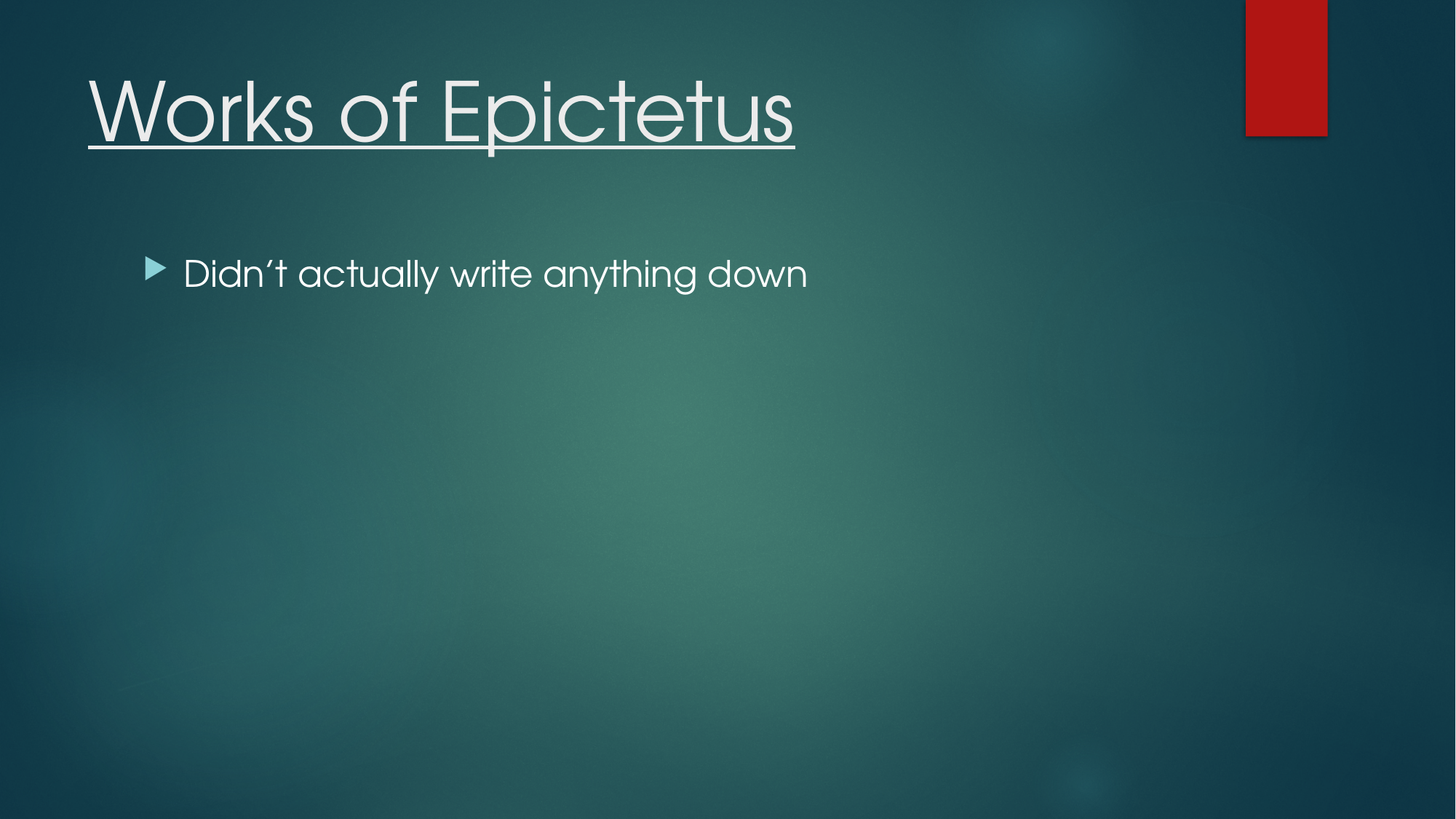

# Works of Epictetus
Didn’t actually write anything down